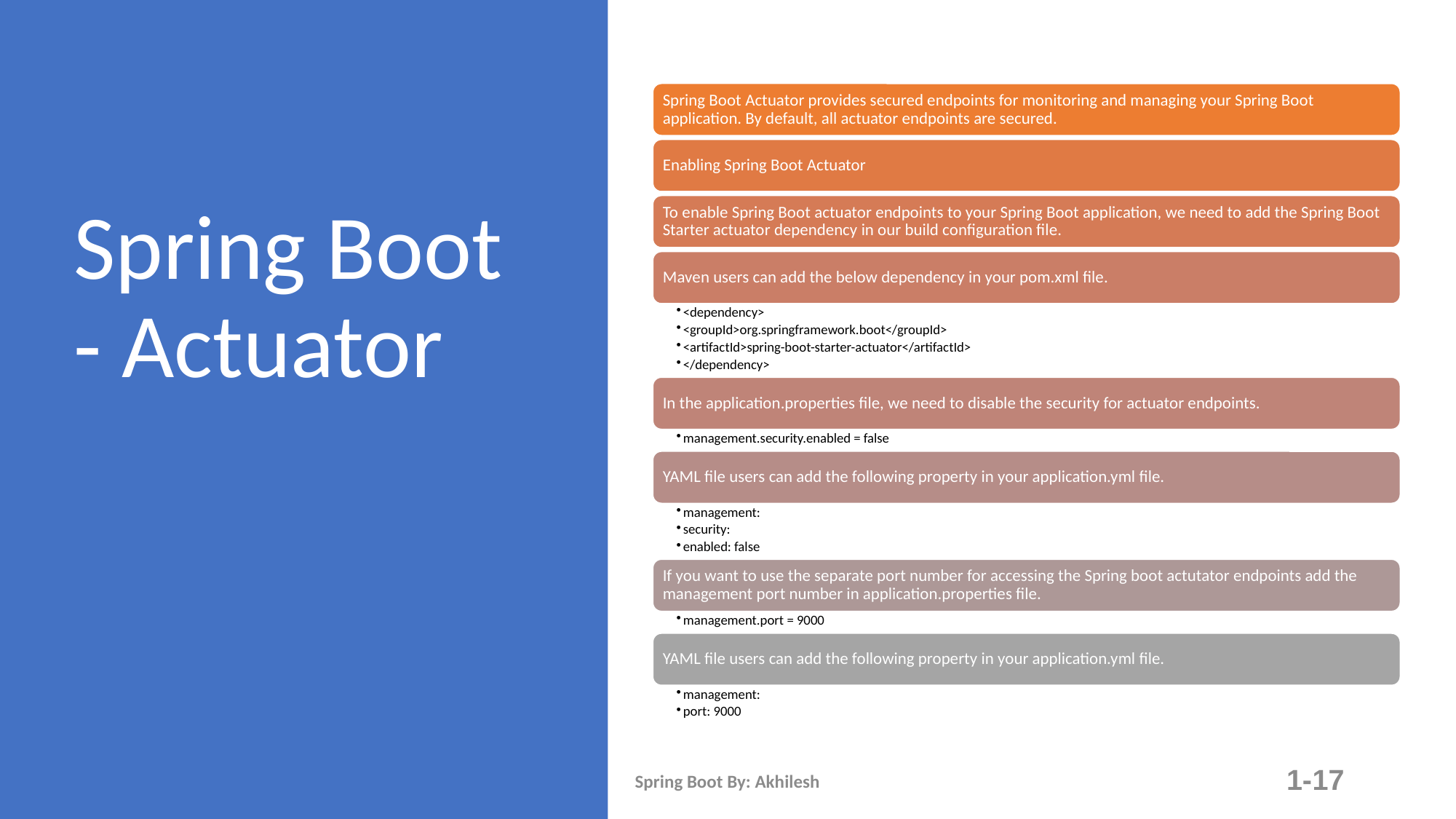

# Spring Boot - Actuator
Spring Boot Actuator provides secured endpoints for monitoring and managing your Spring Boot application. By default, all actuator endpoints are secured.
Enabling Spring Boot Actuator
To enable Spring Boot actuator endpoints to your Spring Boot application, we need to add the Spring Boot Starter actuator dependency in our build configuration file.
Maven users can add the below dependency in your pom.xml file.
<dependency>
<groupId>org.springframework.boot</groupId>
<artifactId>spring-boot-starter-actuator</artifactId>
</dependency>
In the application.properties file, we need to disable the security for actuator endpoints.
management.security.enabled = false
YAML file users can add the following property in your application.yml file.
management:
security:
enabled: false
If you want to use the separate port number for accessing the Spring boot actutator endpoints add the management port number in application.properties file.
management.port = 9000
YAML file users can add the following property in your application.yml file.
management:
port: 9000
Spring Boot By: Akhilesh
1-17